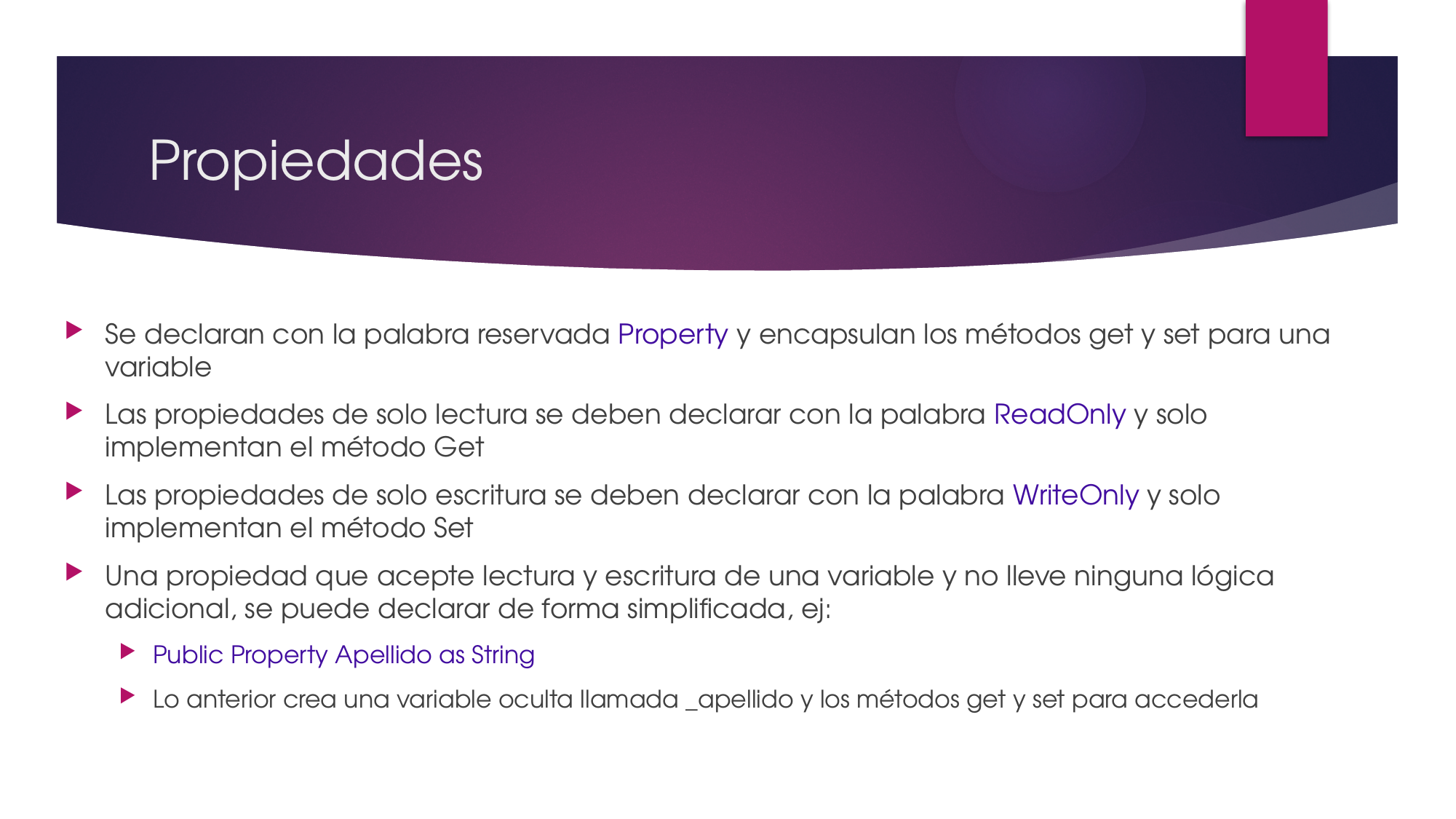

# Propiedades
Se declaran con la palabra reservada Property y encapsulan los métodos get y set para una variable
Las propiedades de solo lectura se deben declarar con la palabra ReadOnly y solo implementan el método Get
Las propiedades de solo escritura se deben declarar con la palabra WriteOnly y solo implementan el método Set
Una propiedad que acepte lectura y escritura de una variable y no lleve ninguna lógica adicional, se puede declarar de forma simplificada, ej:
Public Property Apellido as String
Lo anterior crea una variable oculta llamada _apellido y los métodos get y set para accederla